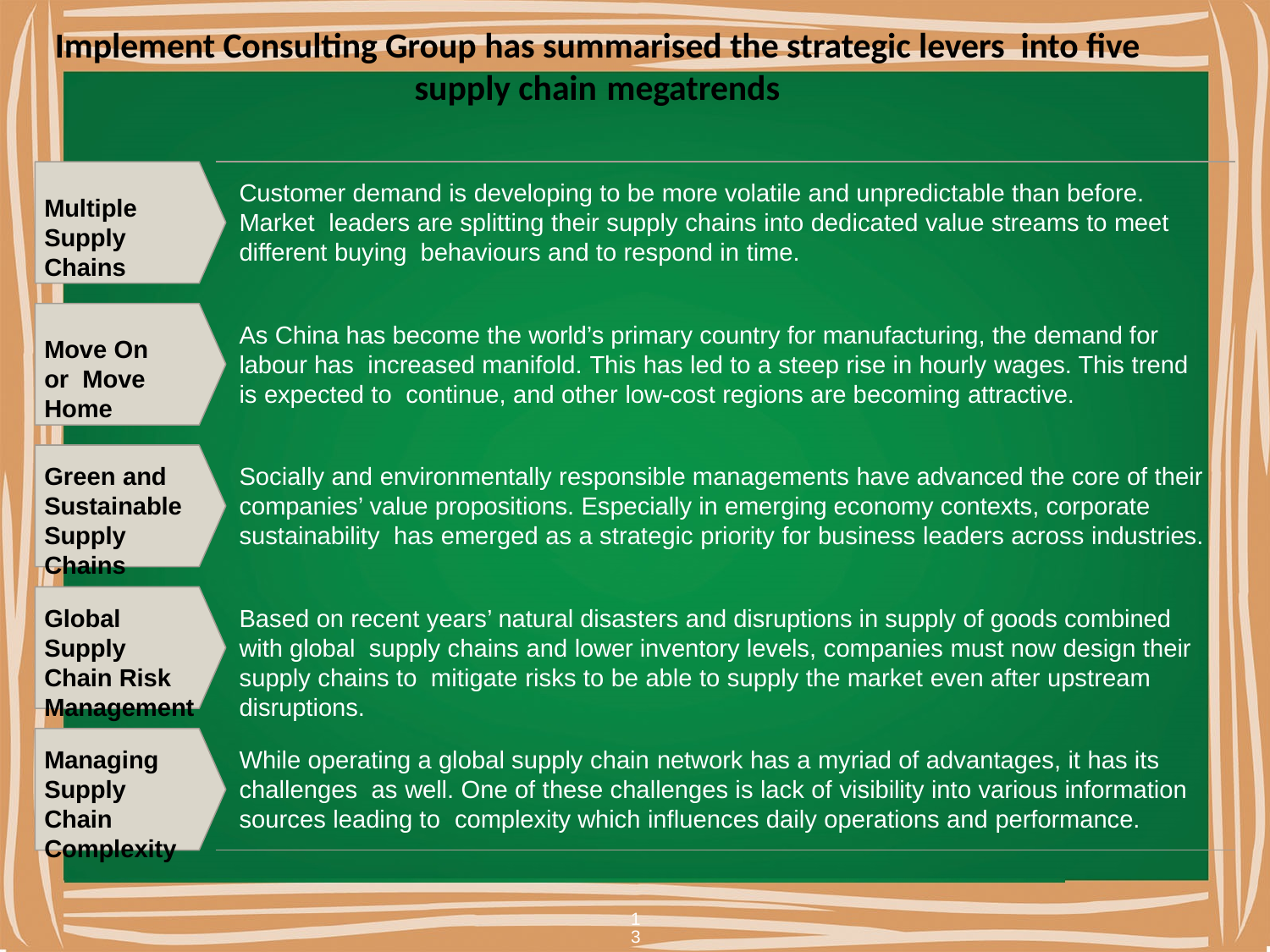

# Implement Consulting Group has summarised the strategic levers  into five supply chain megatrends

Customer demand is developing to be more volatile and unpredictable than before. Market  leaders are splitting their supply chains into dedicated value streams to meet different buying  behaviours and to respond in time.
Multiple  Supply Chains

As China has become the world’s primary country for manufacturing, the demand for labour has  increased manifold. This has led to a steep rise in hourly wages. This trend is expected to  continue, and other low-cost regions are becoming attractive.
Move On or  Move Home

Green and  Sustainable  Supply Chains
Socially and environmentally responsible managements have advanced the core of their  companies’ value propositions. Especially in emerging economy contexts, corporate sustainability  has emerged as a strategic priority for business leaders across industries.

Global Supply  Chain Risk  Management
Based on recent years’ natural disasters and disruptions in supply of goods combined with global  supply chains and lower inventory levels, companies must now design their supply chains to  mitigate risks to be able to supply the market even after upstream disruptions.

Managing  Supply Chain  Complexity
While operating a global supply chain network has a myriad of advantages, it has its challenges  as well. One of these challenges is lack of visibility into various information sources leading to  complexity which influences daily operations and performance.
13